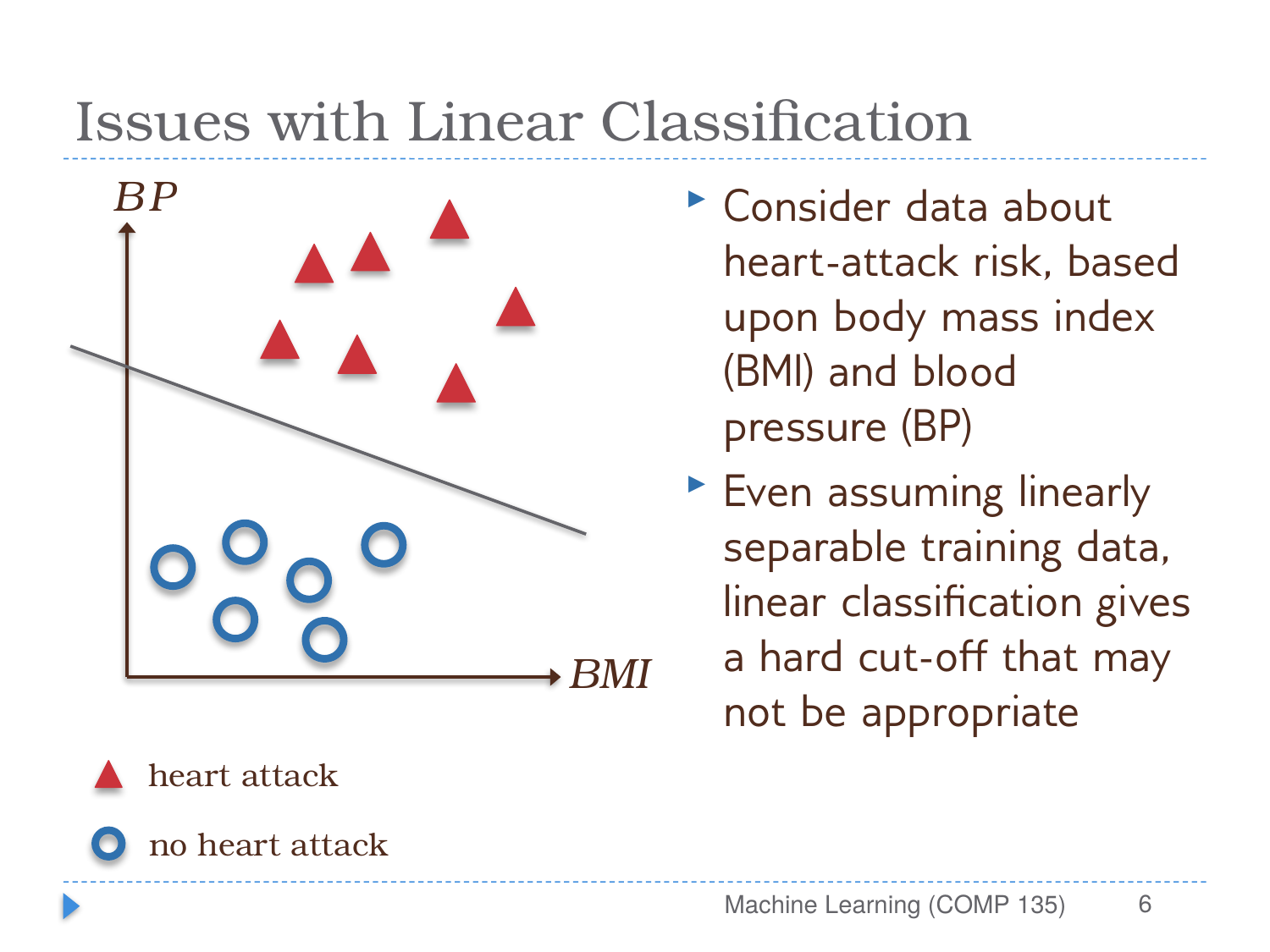

# Issues with Linear Classification
BP
Consider data about heart-attack risk, based upon body mass index (BMI) and blood pressure (BP)
Even assuming linearly separable training data, linear classification gives a hard cut-off that may not be appropriate

BMI
heart attack

no heart attack

6
Machine Learning (COMP 135)